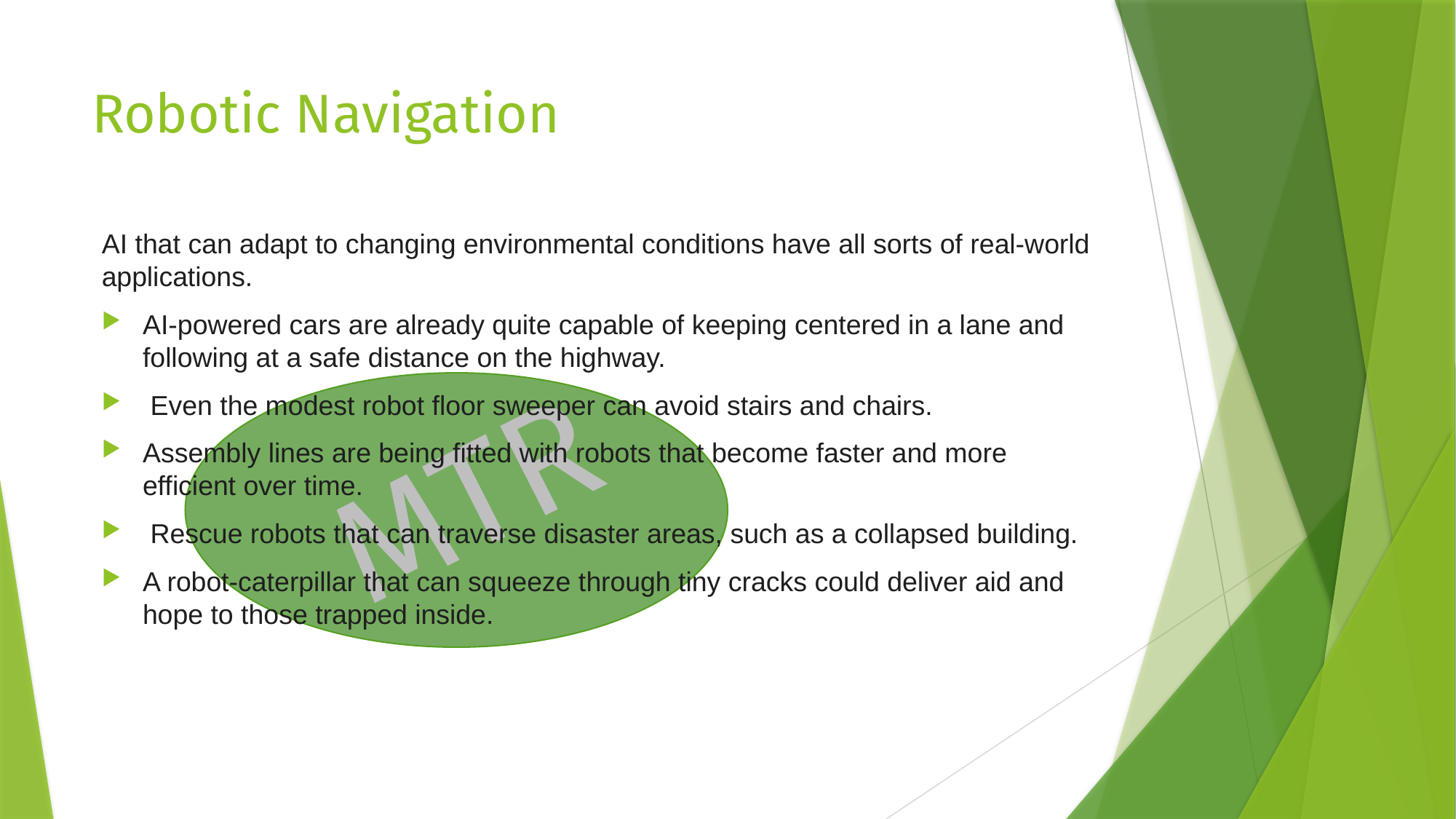

# Robotic Navigation
AI that can adapt to changing environmental conditions have all sorts of real-world applications.
AI-powered cars are already quite capable of keeping centered in a lane and following at a safe distance on the highway.
 Even the modest robot floor sweeper can avoid stairs and chairs.
Assembly lines are being fitted with robots that become faster and more efficient over time.
 Rescue robots that can traverse disaster areas, such as a collapsed building.
A robot-caterpillar that can squeeze through tiny cracks could deliver aid and hope to those trapped inside.